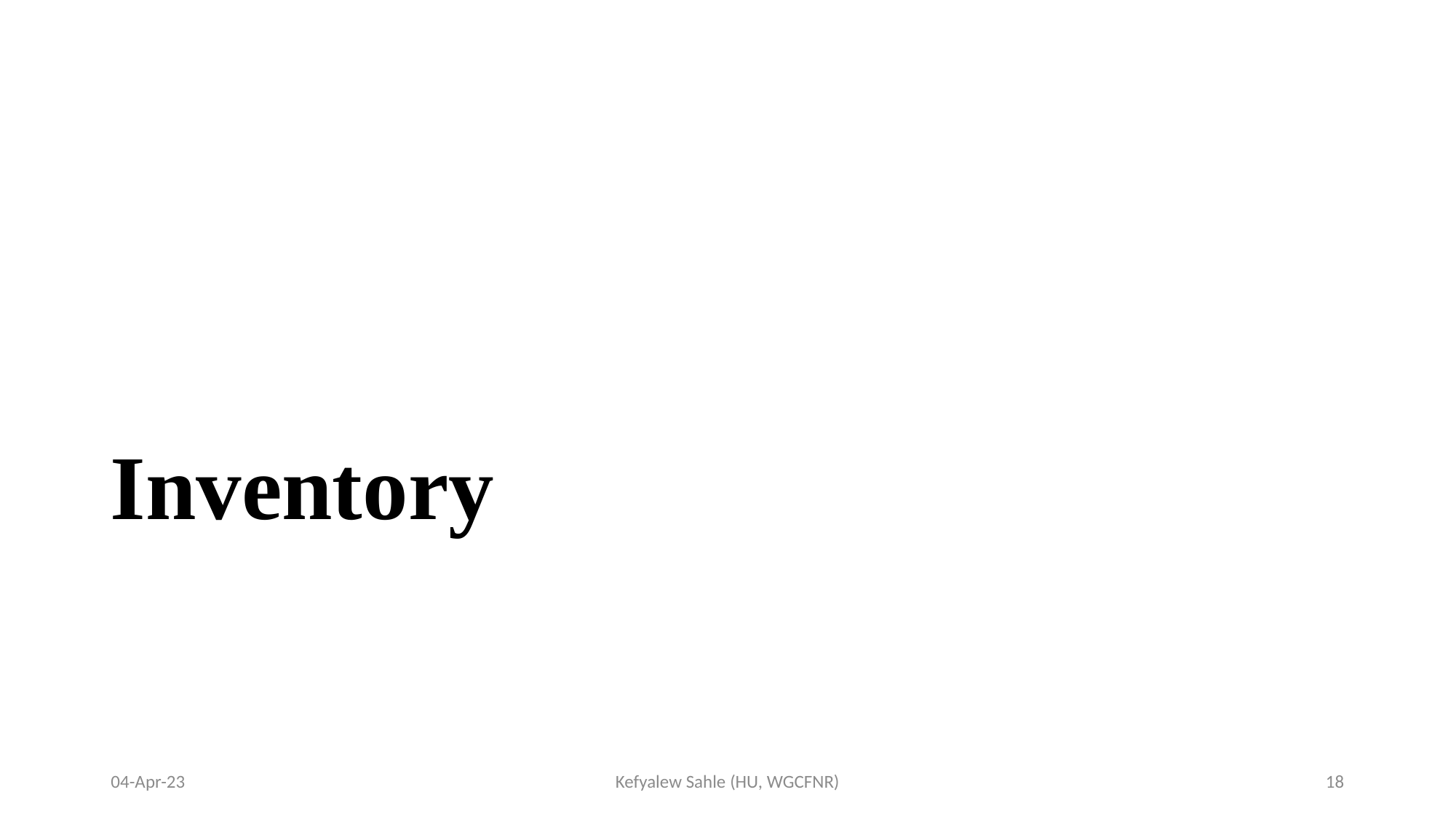

# Inventory

04-Apr-23
Kefyalew Sahle (HU, WGCFNR)
18